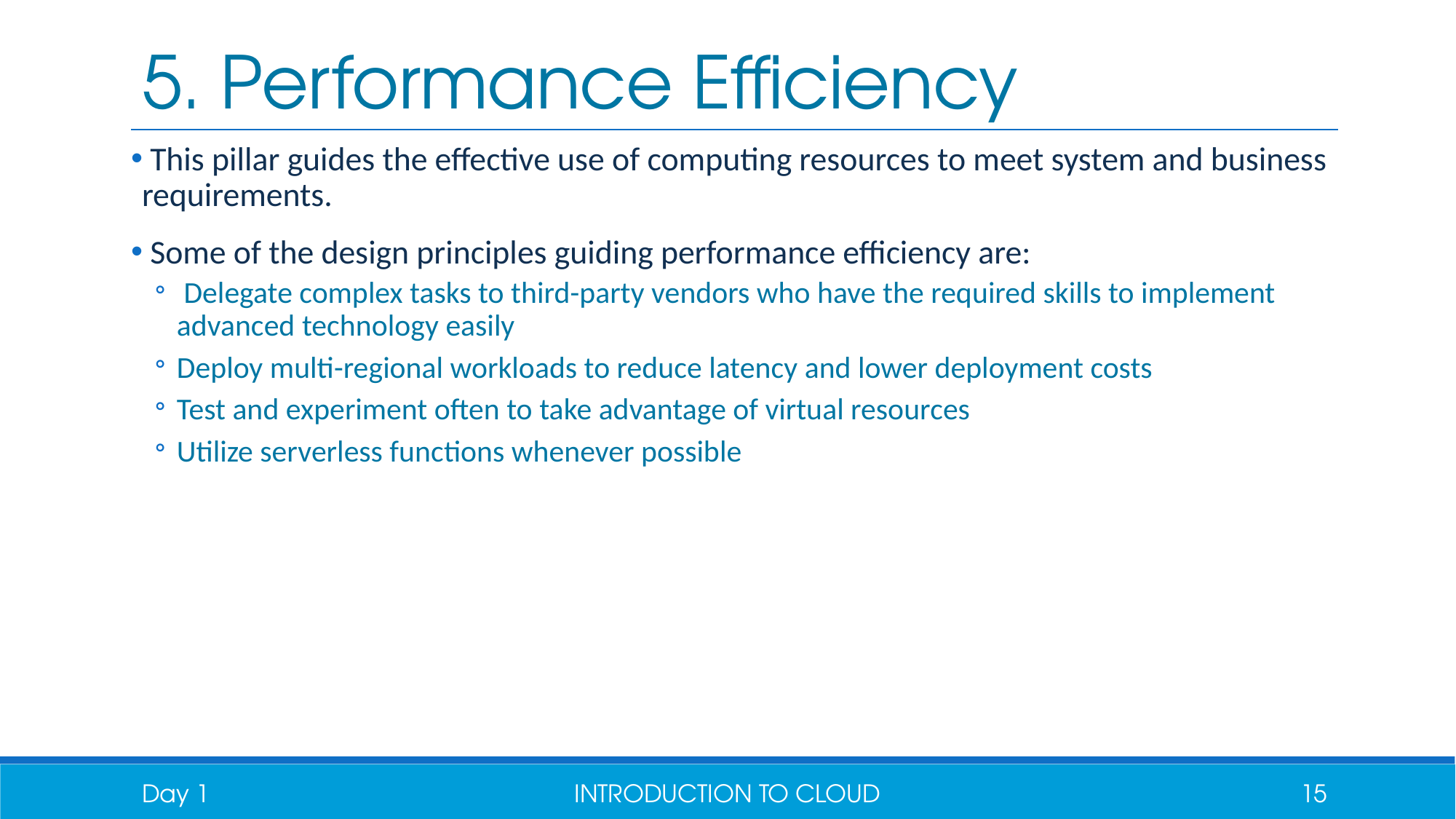

# 5. Performance Efficiency
 This pillar guides the effective use of computing resources to meet system and business requirements.
 Some of the design principles guiding performance efficiency are:
 Delegate complex tasks to third-party vendors who have the required skills to implement advanced technology easily
Deploy multi-regional workloads to reduce latency and lower deployment costs
Test and experiment often to take advantage of virtual resources
Utilize serverless functions whenever possible
Day 1
Introduction to Cloud
15